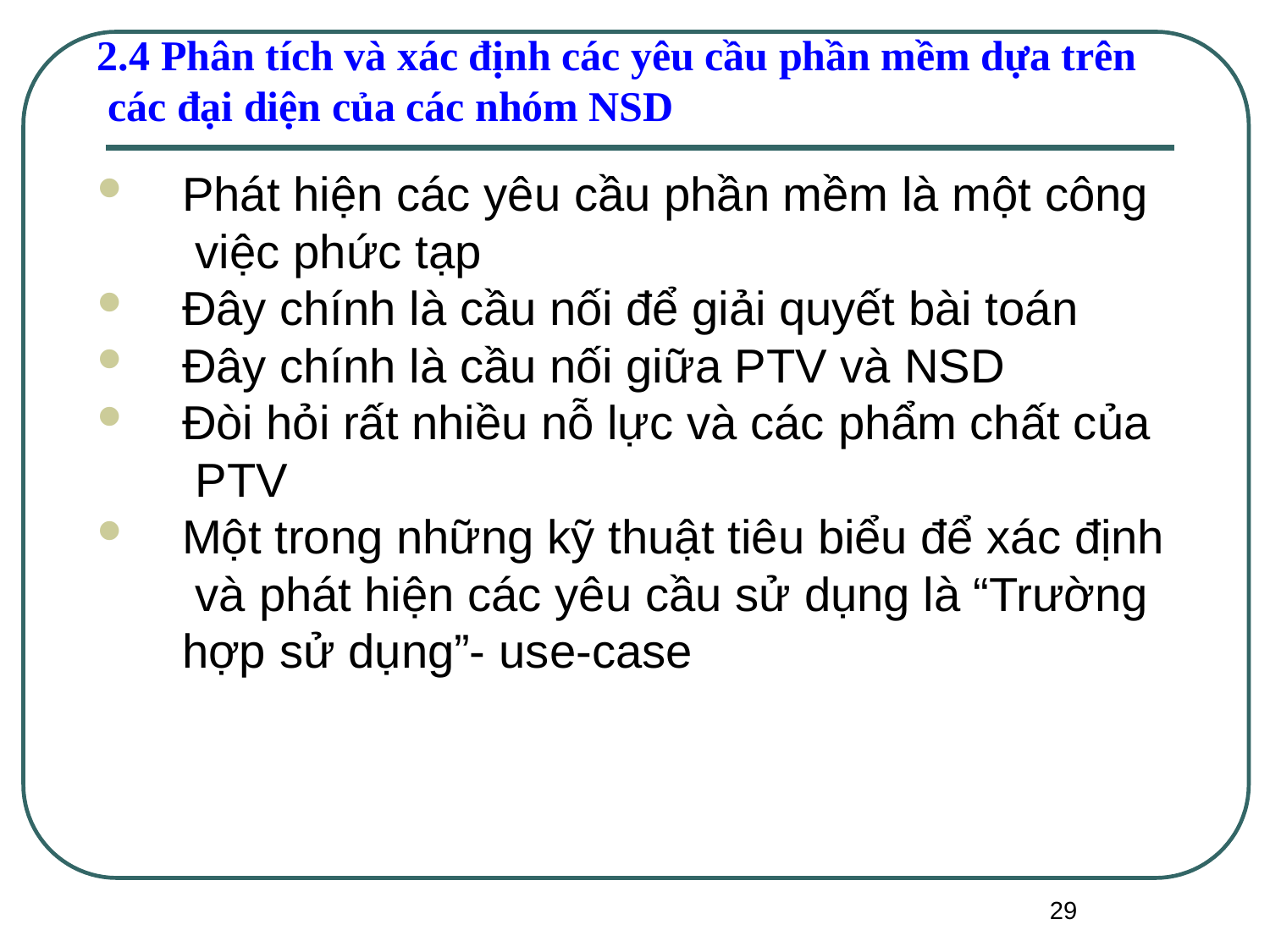

2.4 Phân tích và xác định các yêu cầu phần mềm dựa trên  các đại diện của các nhóm NSD
Phát hiện các yêu cầu phần mềm là một công  việc phức tạp
Đây chính là cầu nối để giải quyết bài toán
Đây chính là cầu nối giữa PTV và NSD
Đòi hỏi rất nhiều nỗ lực và các phẩm chất của  PTV
Một trong những kỹ thuật tiêu biểu để xác định  và phát hiện các yêu cầu sử dụng là “Trường  hợp sử dụng”- use-case
29